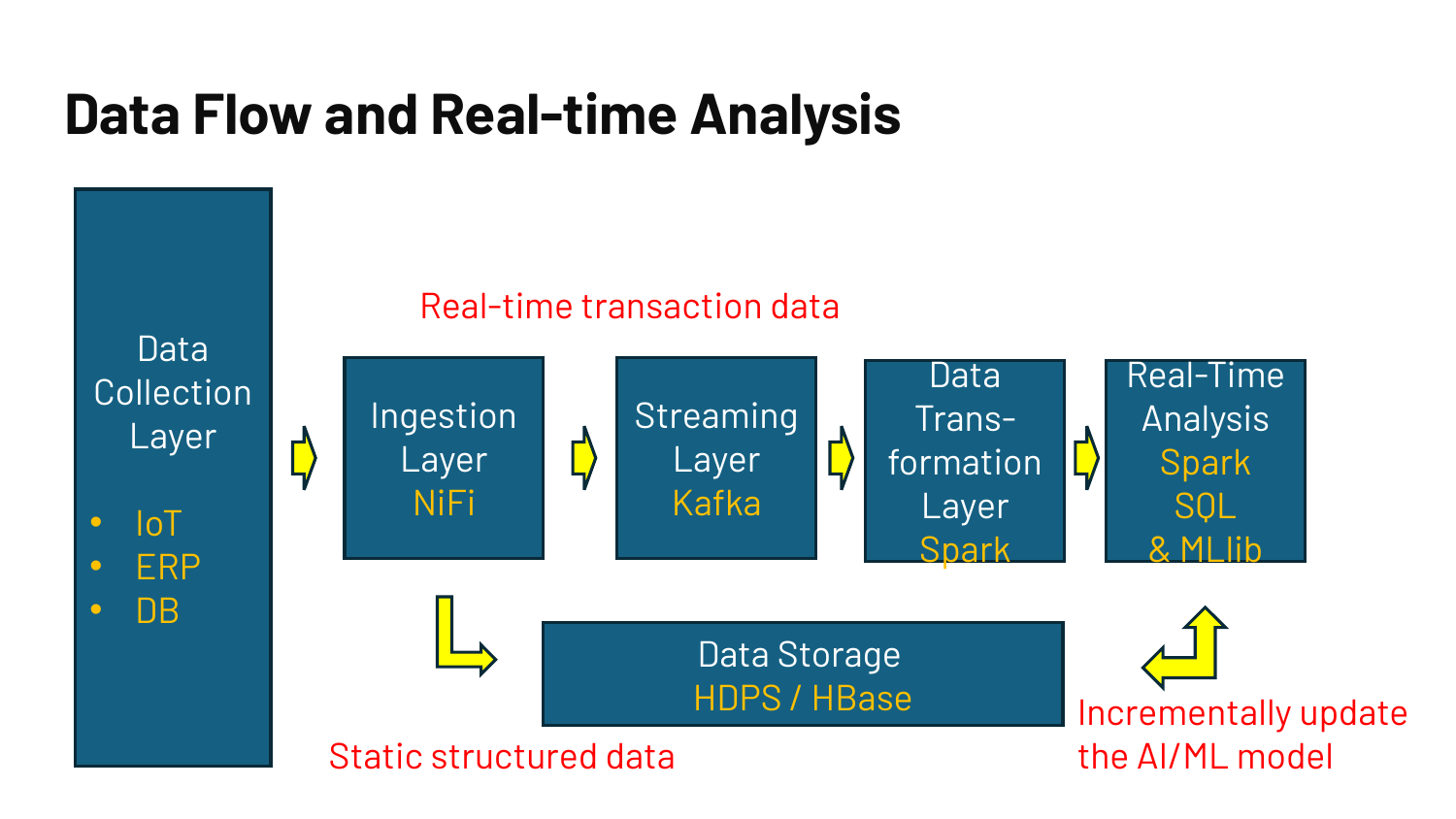

# Data Flow and Real-time Analysis
Data Collection Layer

IoT
ERP
DB
Real-time transaction data
Ingestion Layer
NiFi
Streaming Layer
Kafka
Real-Time Analysis
Spark
SQL
& MLlib
Data Trans-formation Layer
Spark

Data Storage
HDPS / HBase
Incrementally update the AI/ML model
Static structured data